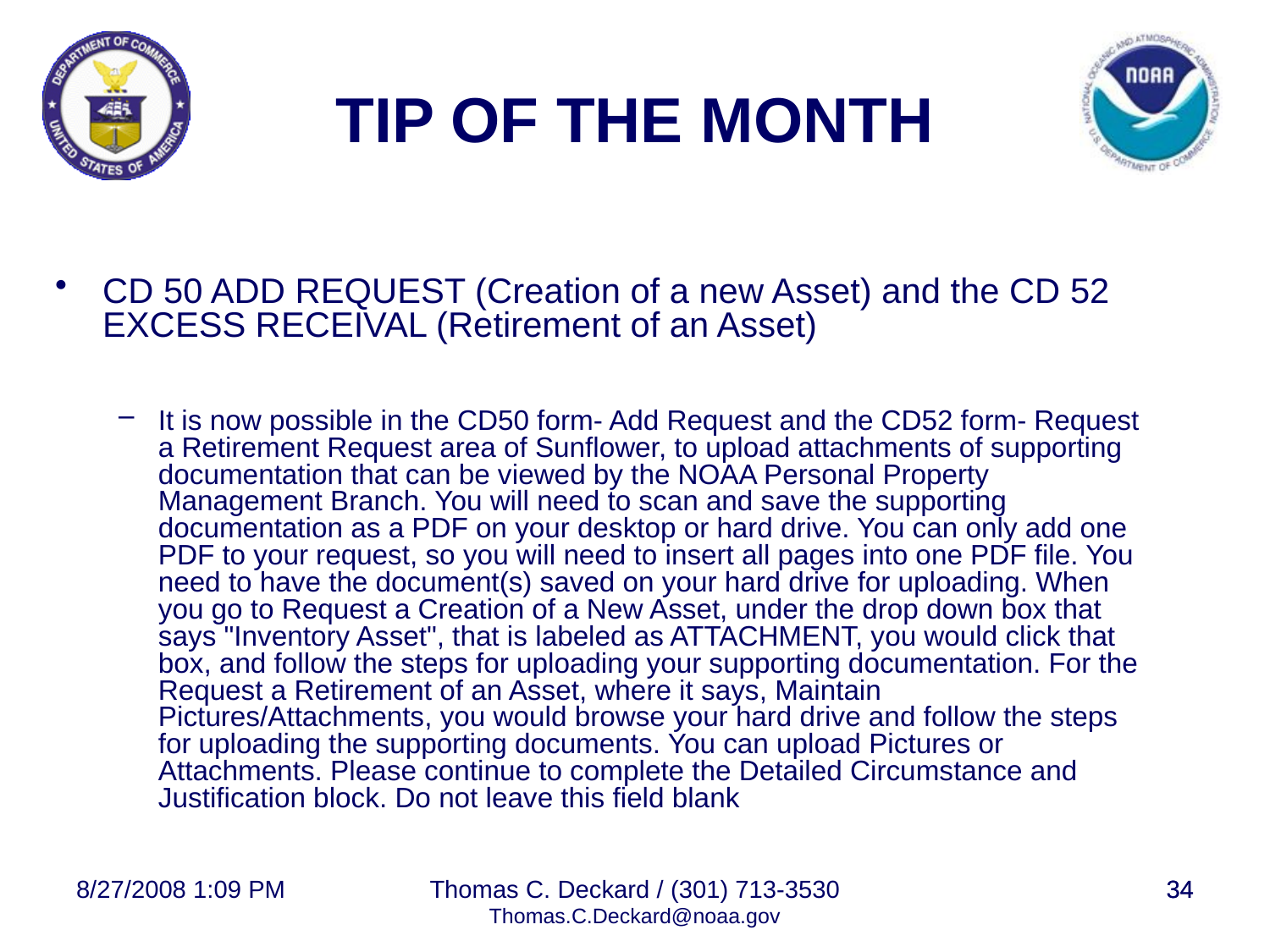

TIP OF THE MONTH

CD 50 ADD REQUEST (Creation of a new Asset) and the CD 52 EXCESS RECEIVAL (Retirement of an Asset)

It is now possible in the CD50 form- Add Request and the CD52 form- Request a Retirement Request area of Sunflower, to upload attachments of supporting documentation that can be viewed by the NOAA Personal Property Management Branch. You will need to scan and save the supporting documentation as a PDF on your desktop or hard drive. You can only add one PDF to your request, so you will need to insert all pages into one PDF file. You need to have the document(s) saved on your hard drive for uploading. When you go to Request a Creation of a New Asset, under the drop down box that says "Inventory Asset", that is labeled as ATTACHMENT, you would click that box, and follow the steps for uploading your supporting documentation. For the Request a Retirement of an Asset, where it says, Maintain Pictures/Attachments, you would browse your hard drive and follow the steps for uploading the supporting documents. You can upload Pictures or Attachments. Please continue to complete the Detailed Circumstance and Justification block. Do not leave this field blank

8/27/2008 1:09 PM
Thomas C. Deckard / (301) 713-3530
Thomas.C.Deckard@noaa.gov
34
34